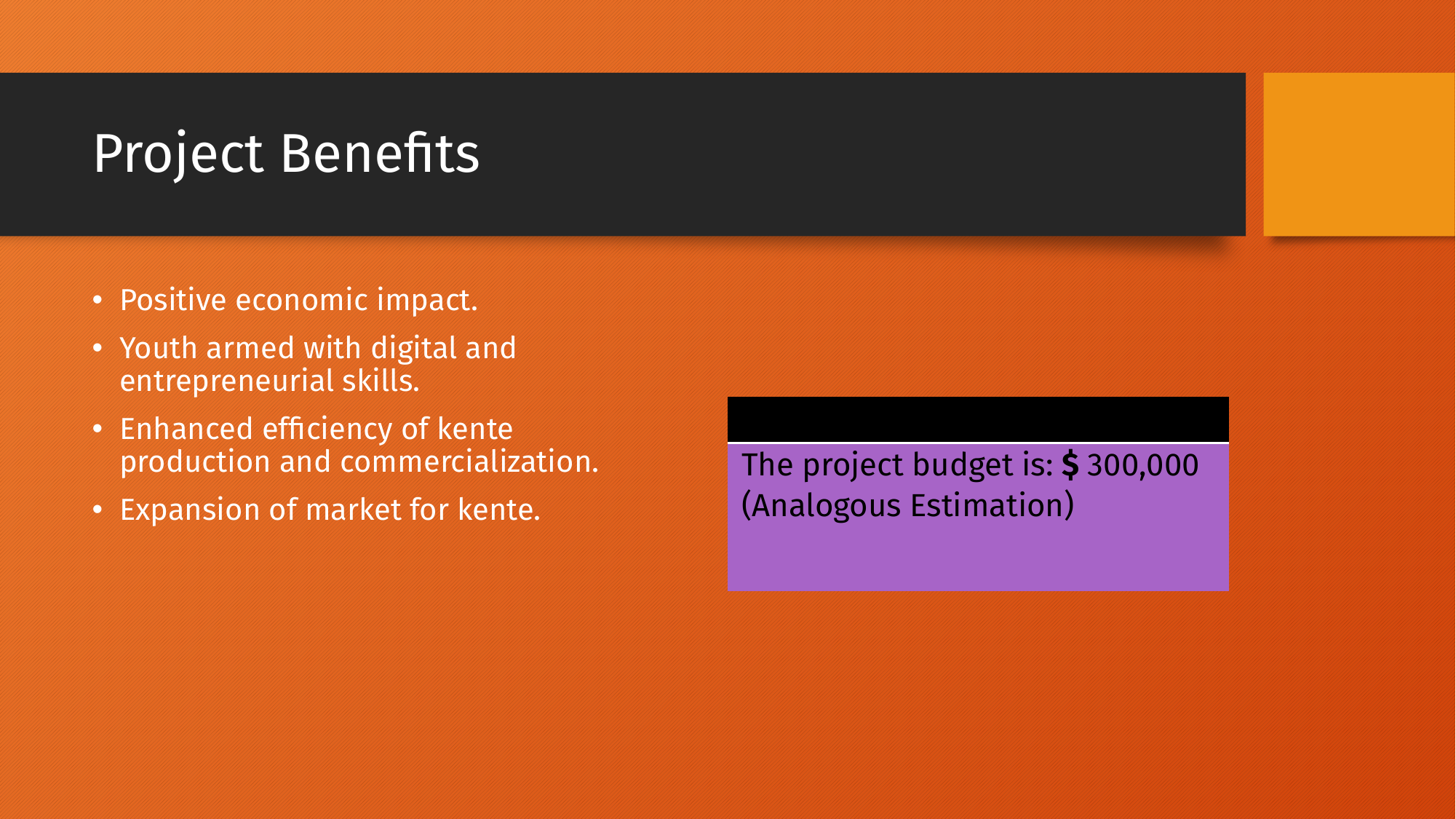

# Project Benefits
Positive economic impact.
Youth armed with digital and entrepreneurial skills.
Enhanced efficiency of kente production and commercialization.
Expansion of market for kente.

| PROJECT BUDGET |
| --- |
| The project budget is: $ 300,000 (Analogous Estimation) |